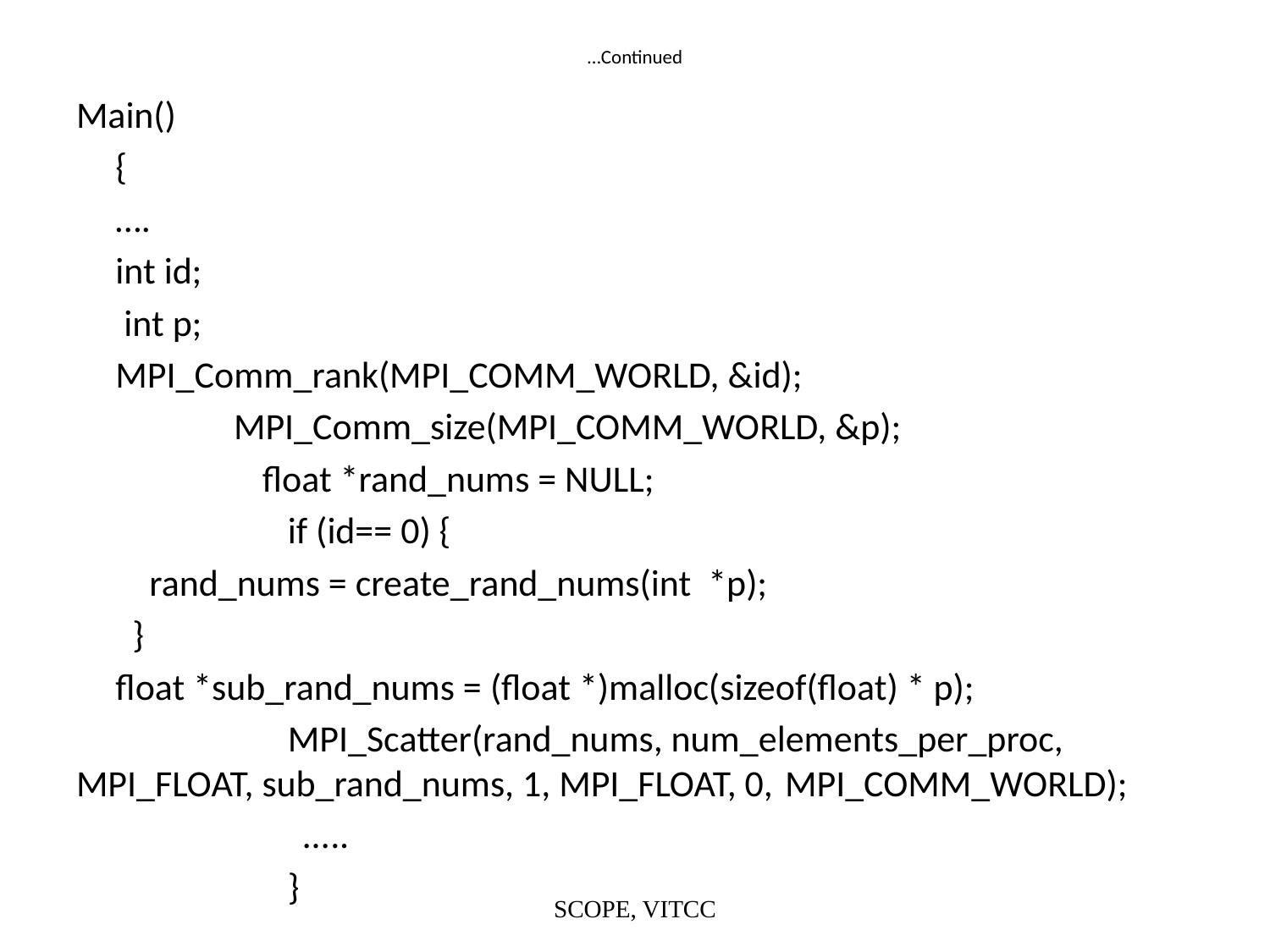

# …Continued
Main()
	{
	….
	int id;
	 int p;
	MPI_Comm_rank(MPI_COMM_WORLD, &id);
              	MPI_Comm_size(MPI_COMM_WORLD, &p);
                      float *rand_nums = NULL;
                         if (id== 0) {
		    rand_nums = create_rand_nums(int  *p);
		  }
	float *sub_rand_nums = (float *)malloc(sizeof(float) * p);
                         MPI_Scatter(rand_nums, num_elements_per_proc, MPI_FLOAT, sub_rand_nums, 1, MPI_FLOAT, 0, 	MPI_COMM_WORLD);
                           …..
                         }

SCOPE, VITCC